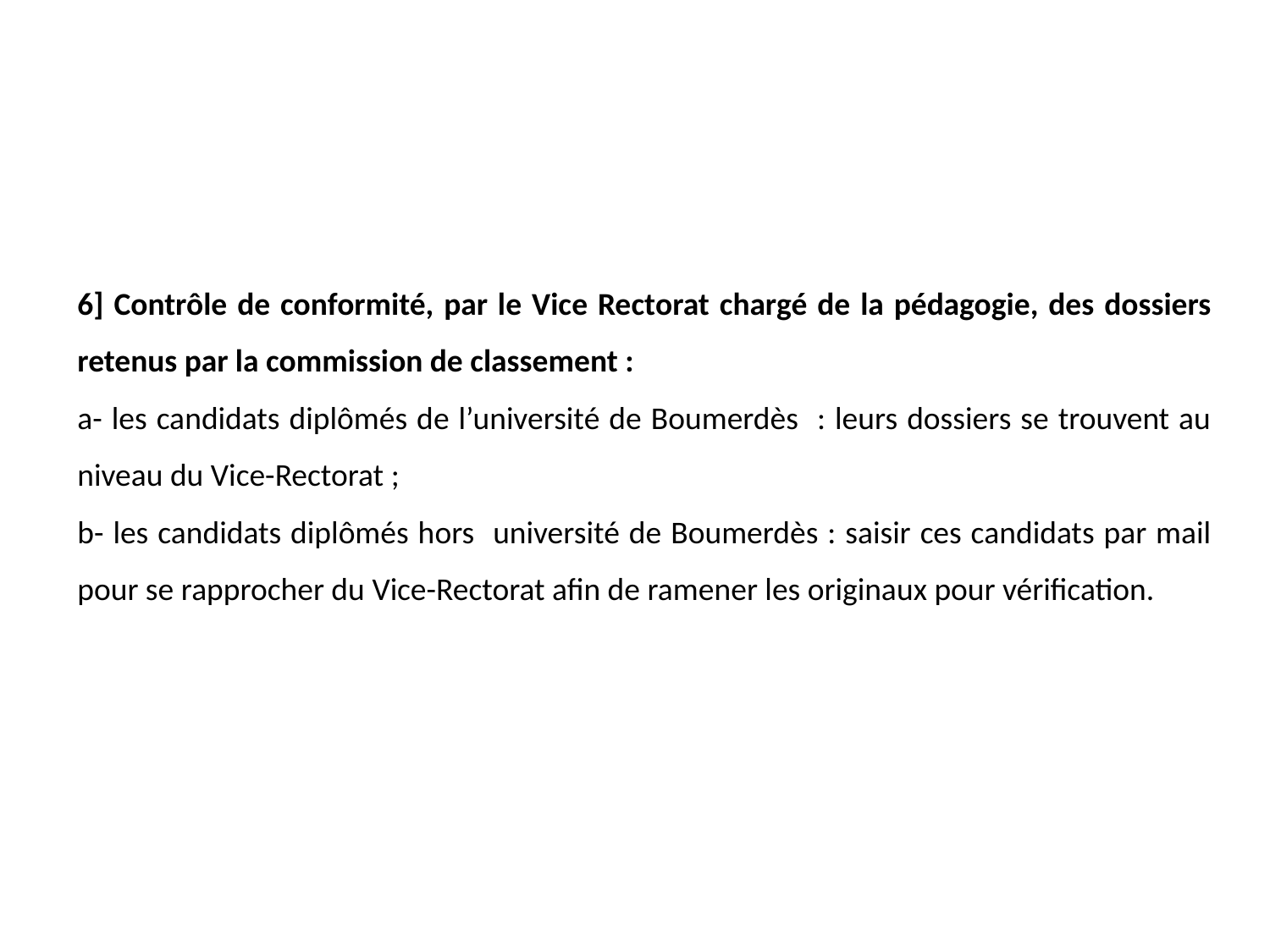

6] Contrôle de conformité, par le Vice Rectorat chargé de la pédagogie, des dossiers retenus par la commission de classement :
a- les candidats diplômés de l’université de Boumerdès  : leurs dossiers se trouvent au niveau du Vice-Rectorat ;
b- les candidats diplômés hors  université de Boumerdès : saisir ces candidats par mail pour se rapprocher du Vice-Rectorat afin de ramener les originaux pour vérification.